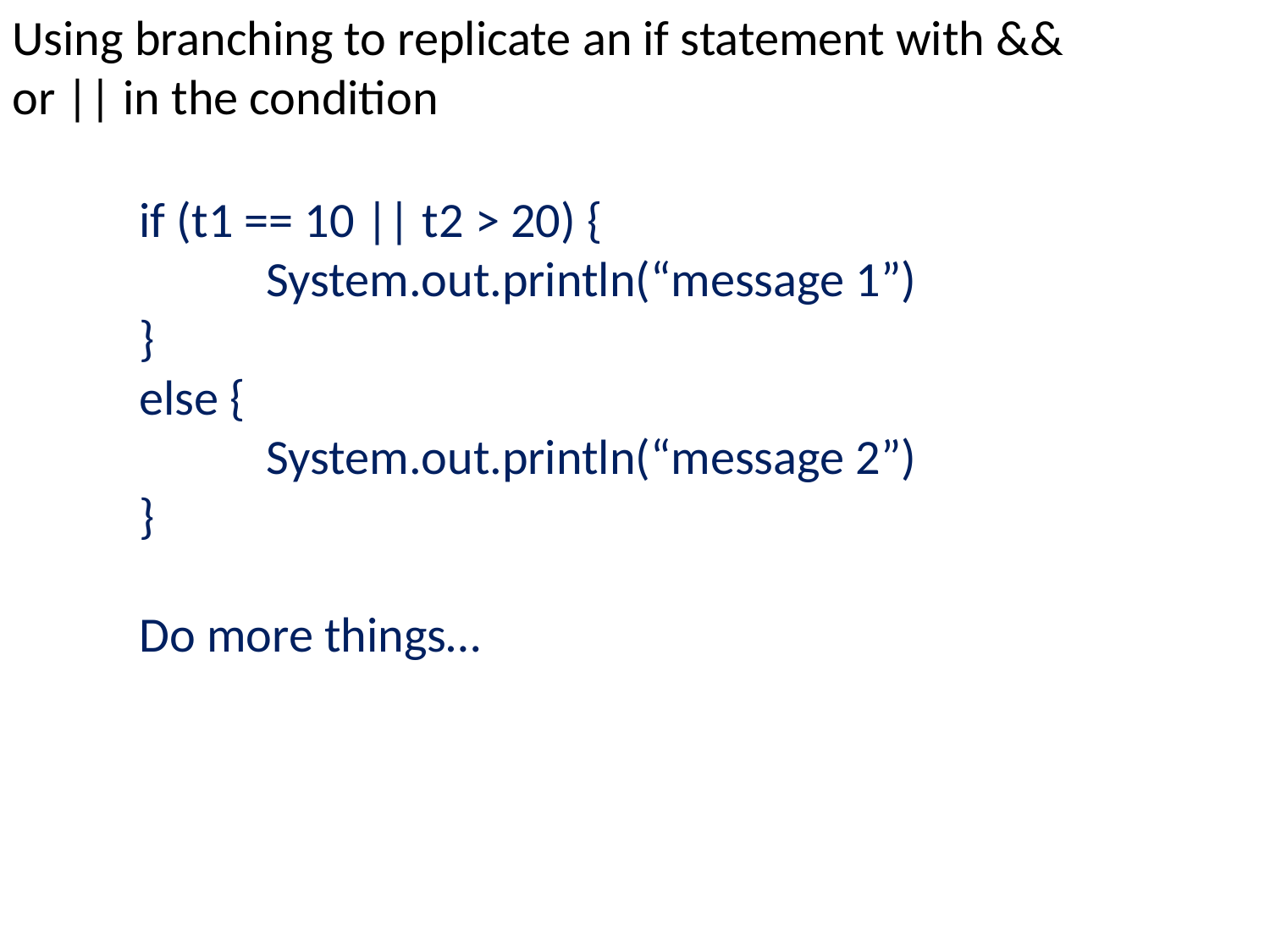

Using branching to replicate an if statement with && or || in the condition

if (t1 == 10 || t2 > 20) {
	System.out.println(“message 1”)
}
else {
	System.out.println(“message 2”)
}

Do more things…